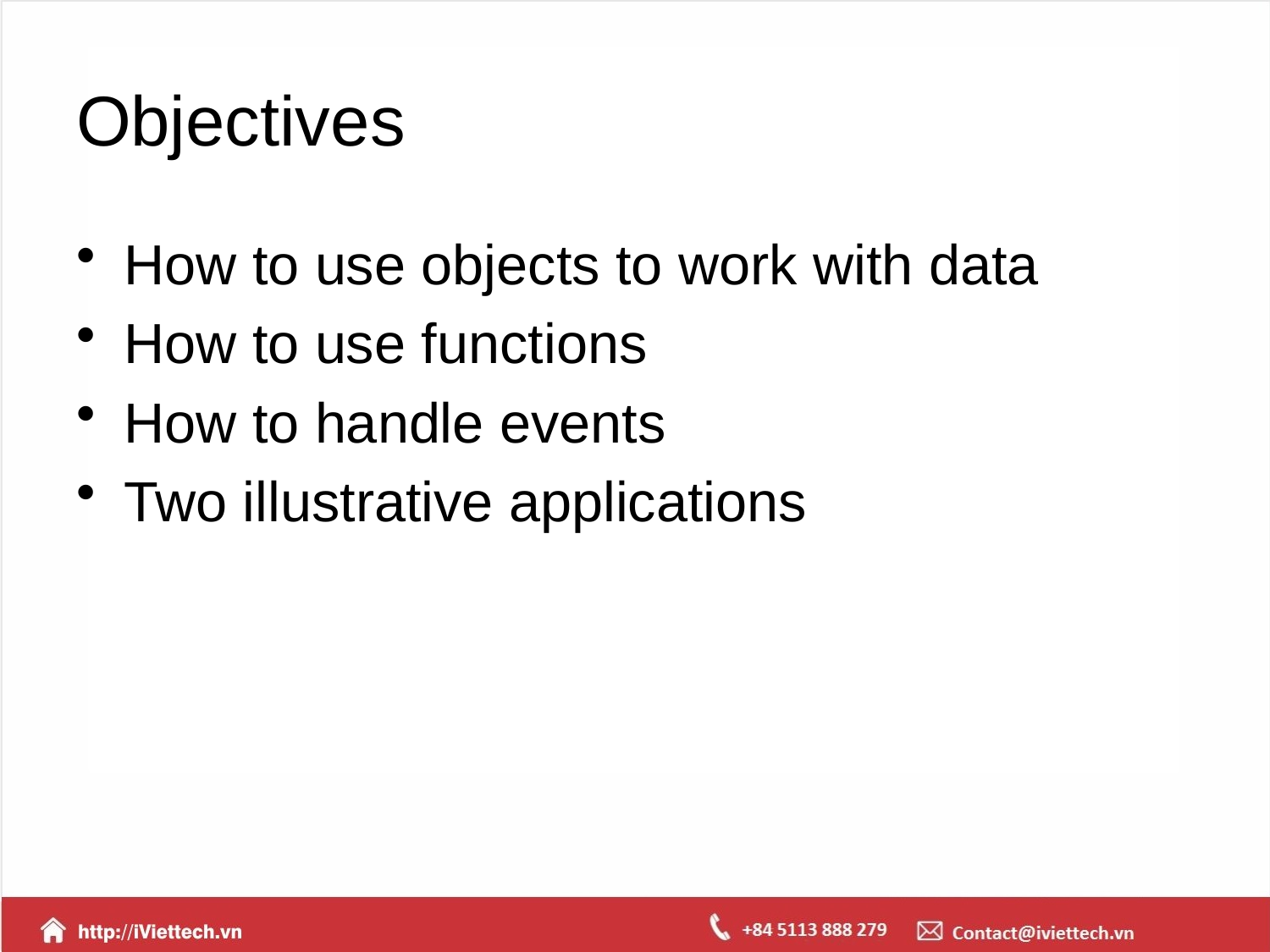

# Objectives
How to use objects to work with data
How to use functions
How to handle events
Two illustrative applications